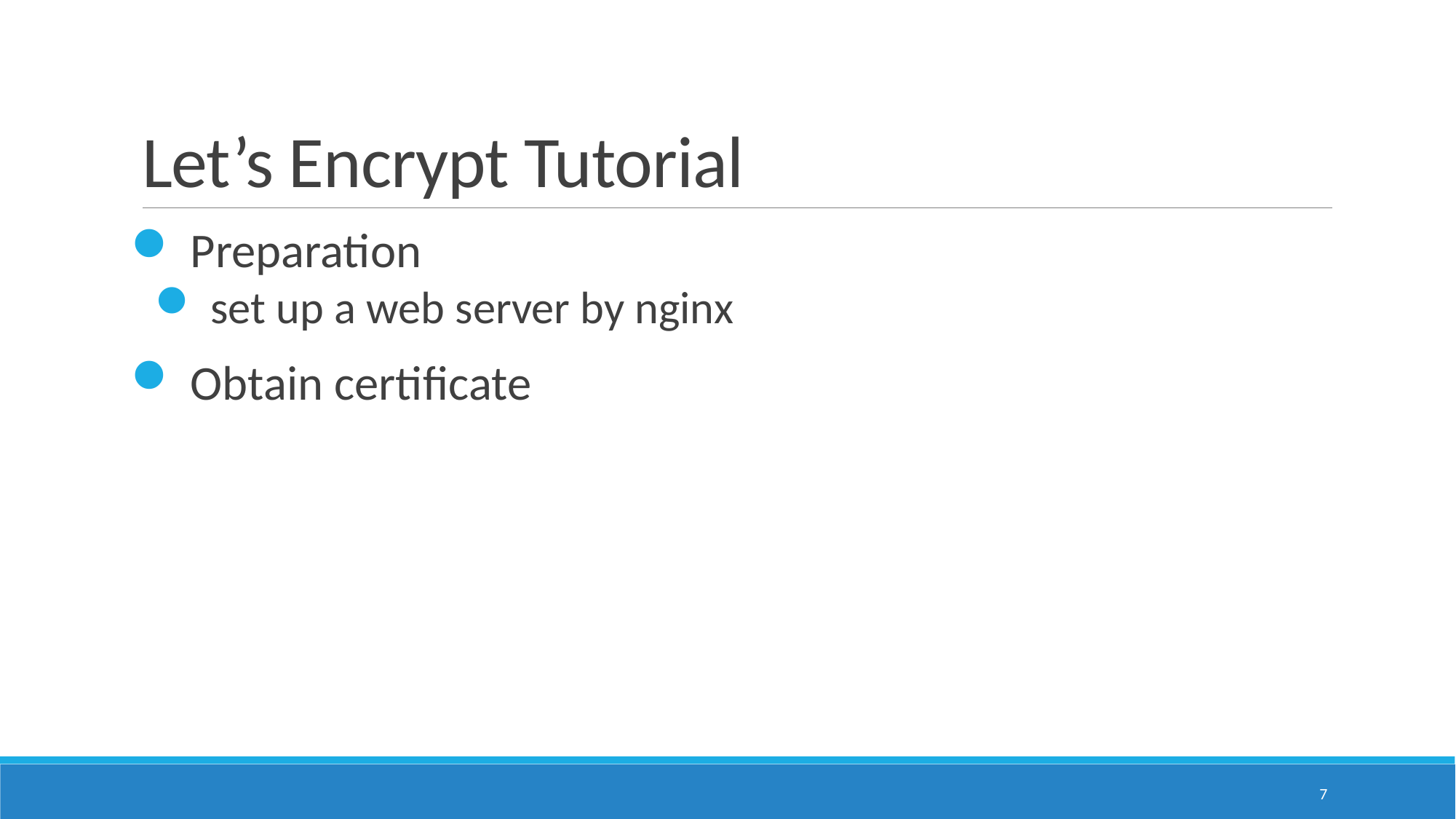

# Let’s Encrypt Tutorial
 Preparation
 set up a web server by nginx
 Obtain certificate

7